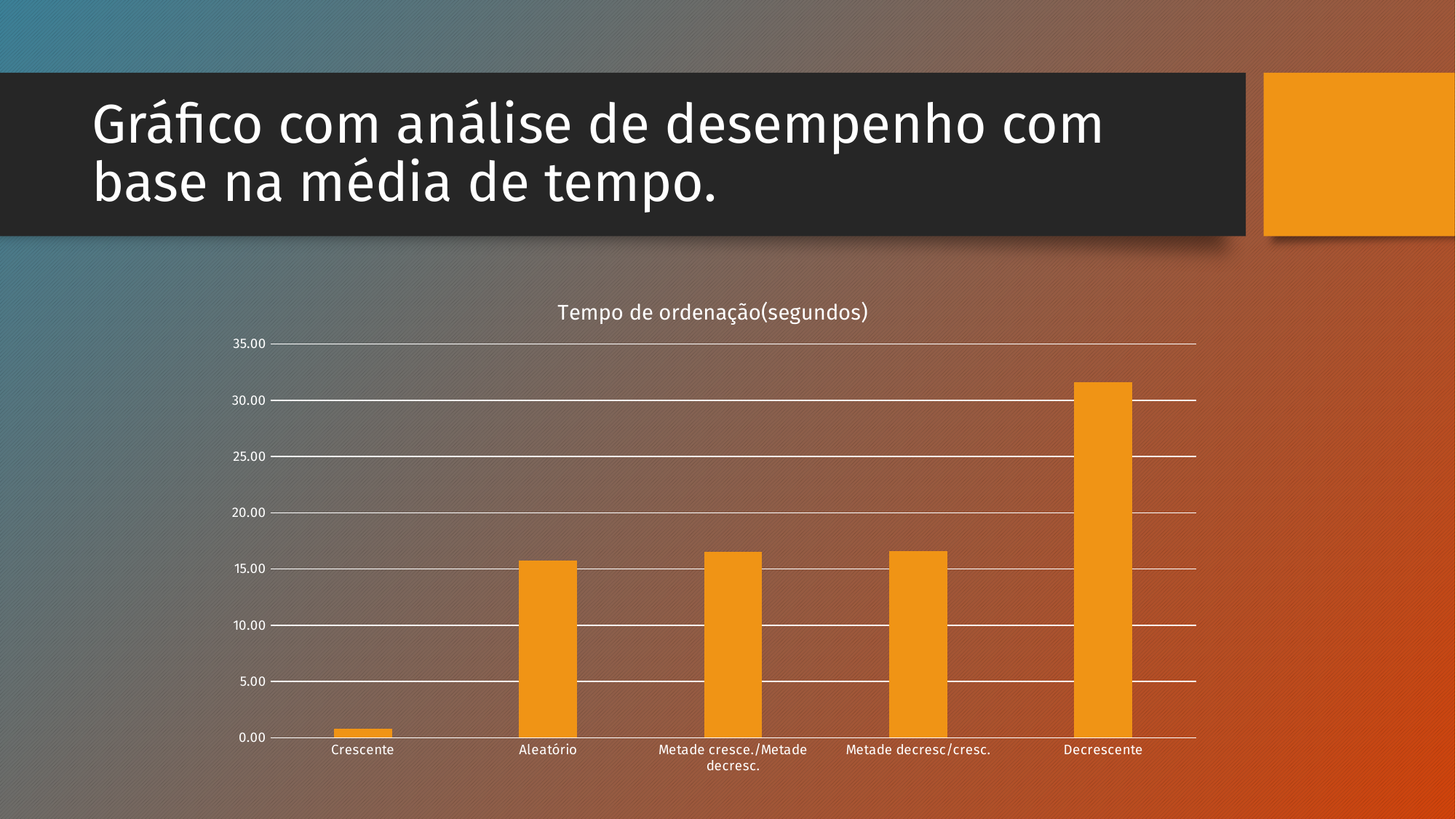

# Gráfico com análise de desempenho com base na média de tempo.

### Chart: Tempo de ordenação(segundos)

| Category |  |
|---|---|
| Crescente | 0.8 |
| Aleatório | 15.77 |
| Metade cresce./Metade decresc. | 16.501600000000003 |
| Metade decresc/cresc. | 16.5928 |
| Decrescente | 31.625600000000002 |